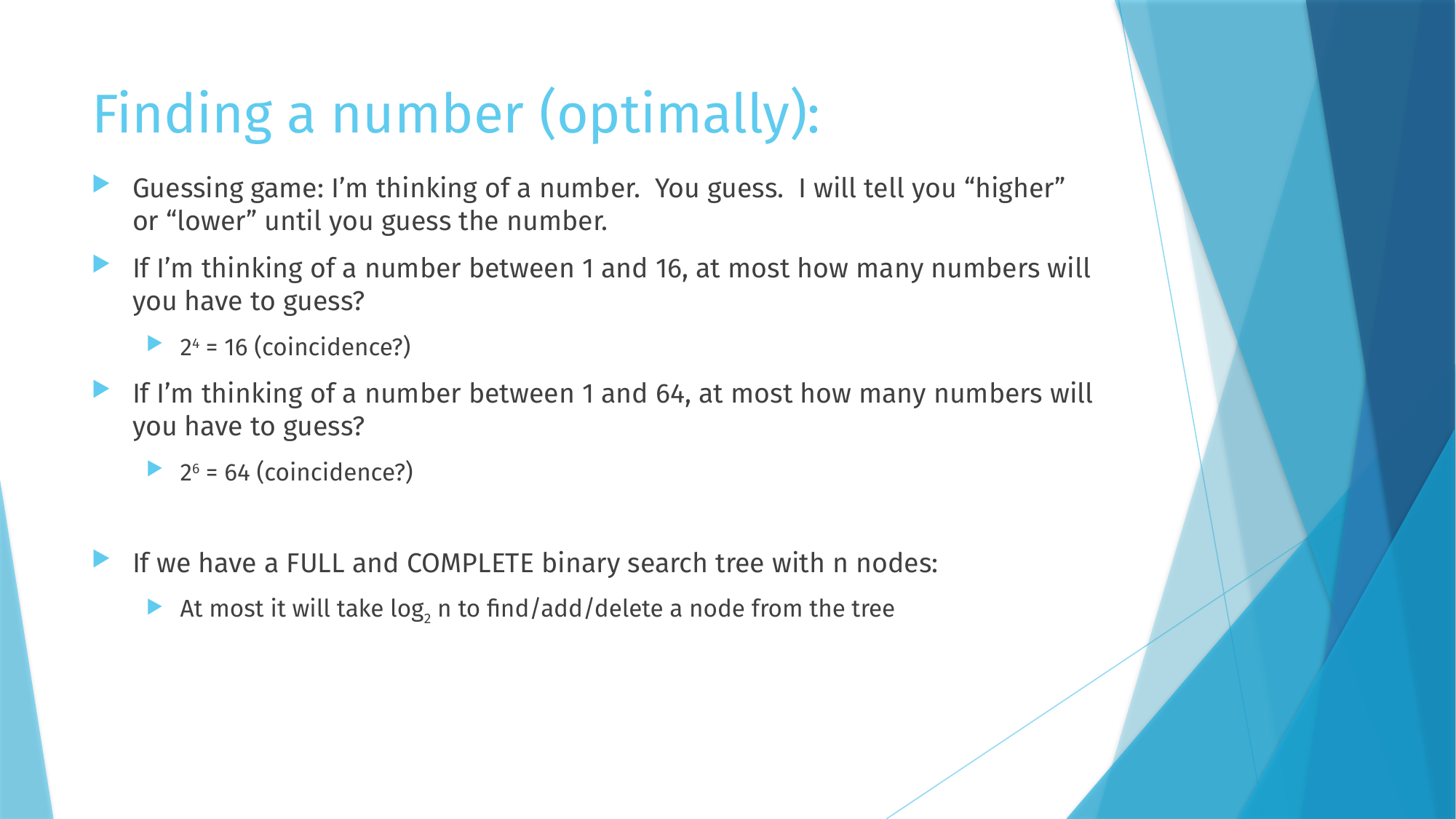

# Finding a number (optimally):
Guessing game: I’m thinking of a number.  You guess.  I will tell you “higher” or “lower” until you guess the number.
If I’m thinking of a number between 1 and 16, at most how many numbers will you have to guess?
24 = 16 (coincidence?)
If I’m thinking of a number between 1 and 64, at most how many numbers will you have to guess?
26 = 64 (coincidence?)

If we have a FULL and COMPLETE binary search tree with n nodes:
At most it will take log2 n to find/add/delete a node from the tree